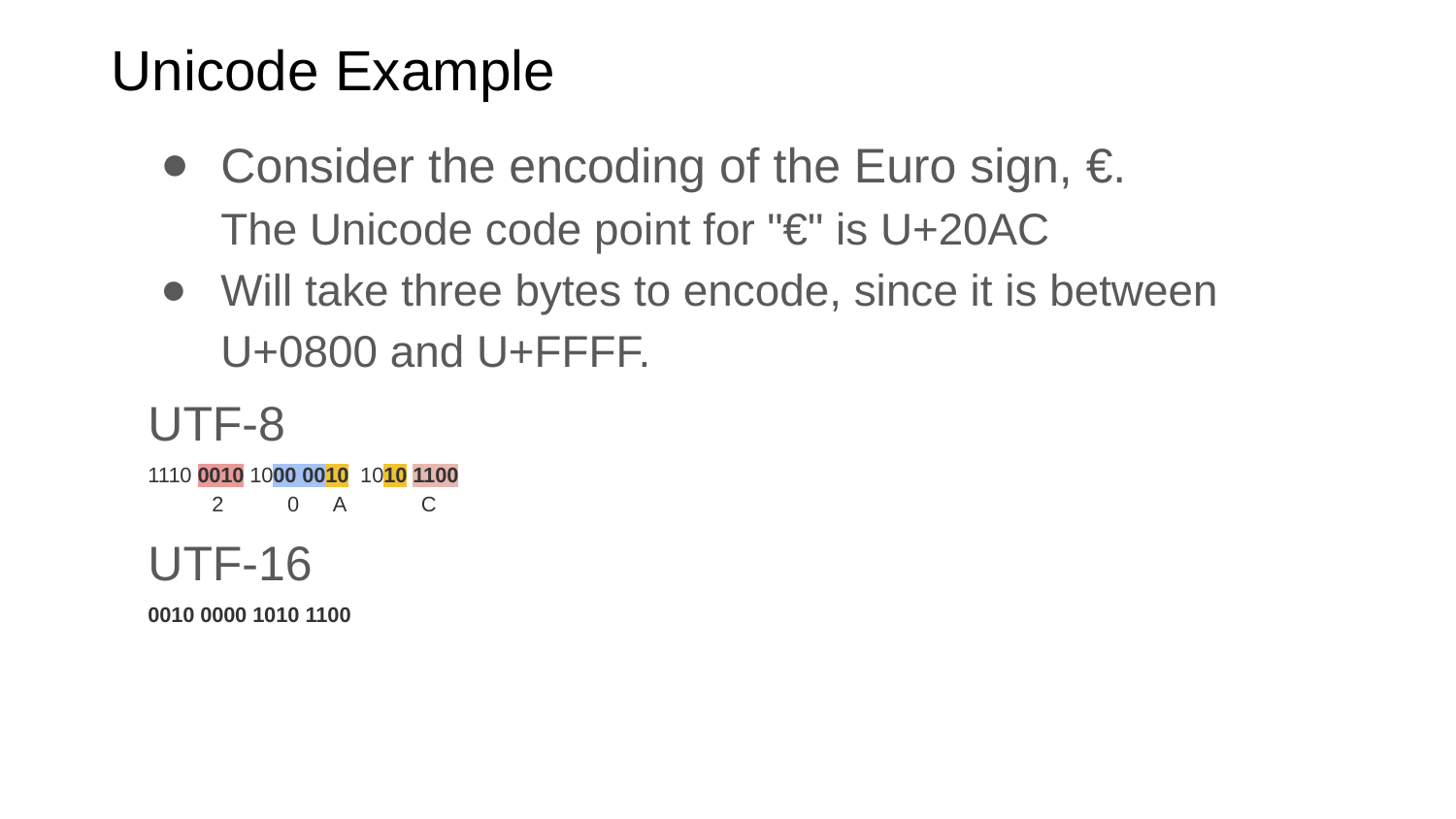

# Unicode Example
Consider the encoding of the Euro sign, €.
The Unicode code point for "€" is U+20AC
Will take three bytes to encode, since it is between U+0800 and U+FFFF.
UTF-8
1110 0010 1000 0010  1010 1100
           2           0      A             C
UTF-16
0010 0000 1010 1100